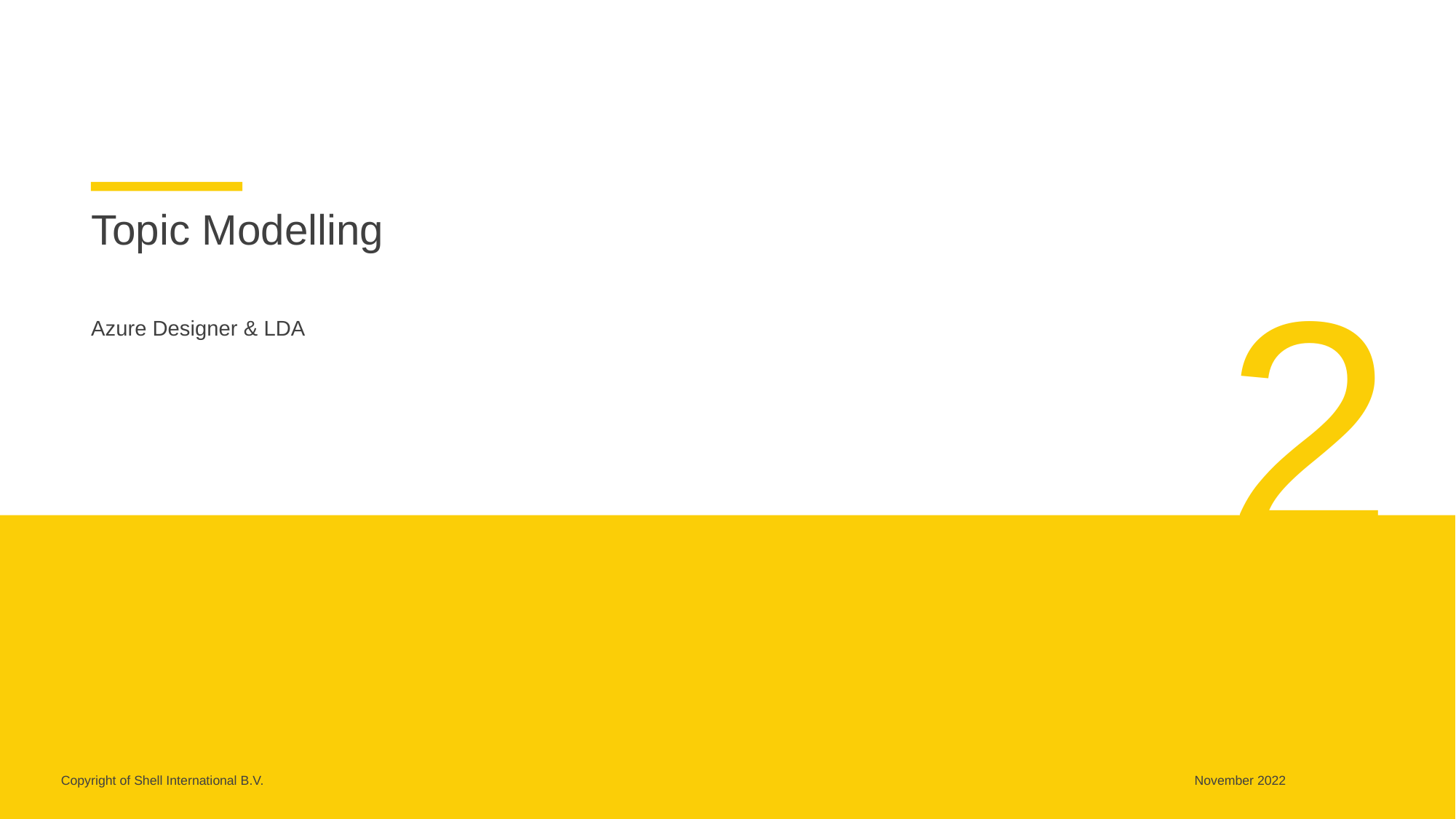

Topic Modelling
2
# Azure Designer & LDA

November 2022